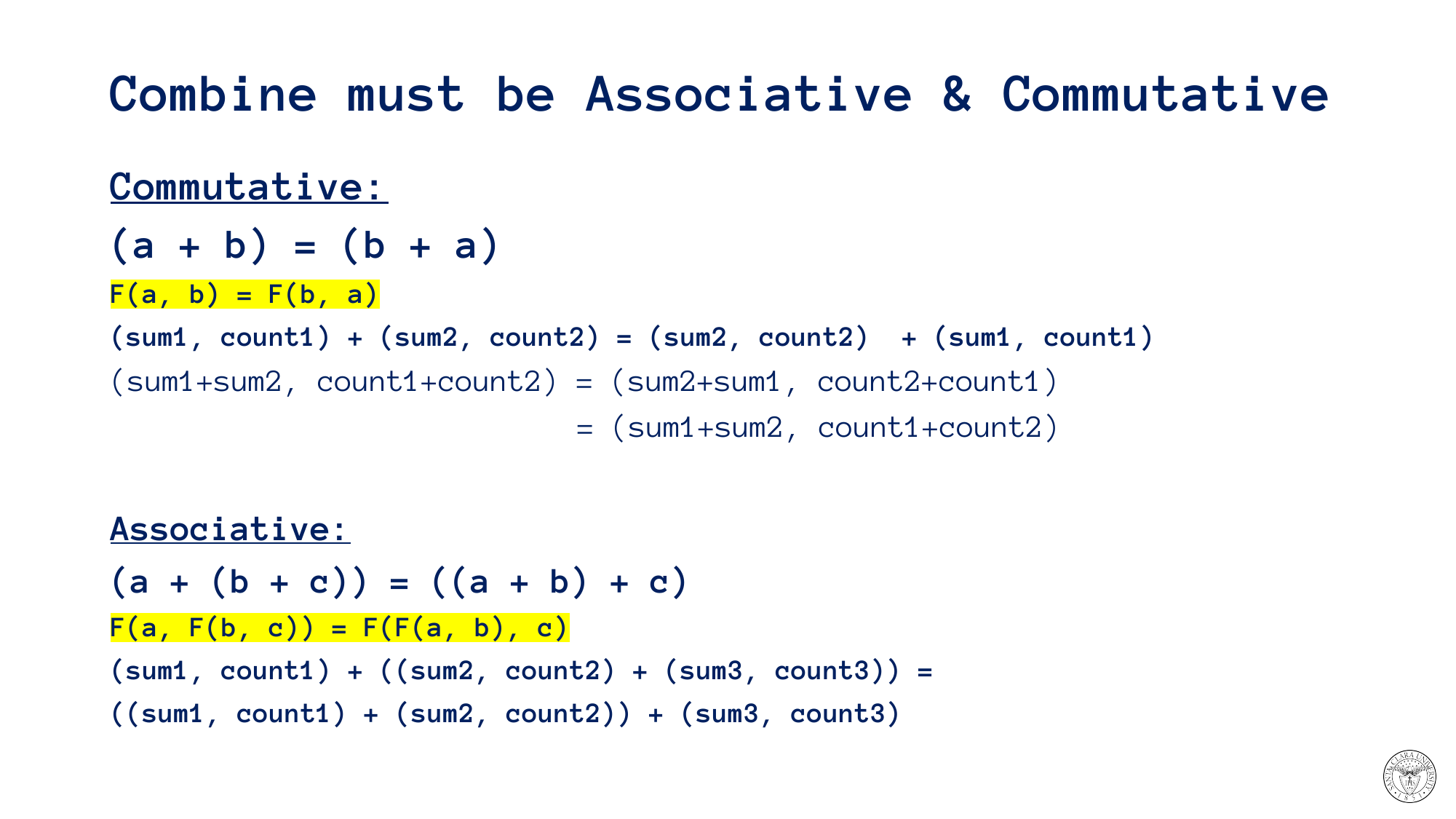

# Combine must be Associative & Commutative
Commutative:
(a + b) = (b + a)
F(a, b) = F(b, a)
(sum1, count1) + (sum2, count2) = (sum2, count2)  + (sum1, count1)
(sum1+sum2, count1+count2) = (sum2+sum1, count2+count1)
                           = (sum1+sum2, count1+count2)

Associative:
(a + (b + c)) = ((a + b) + c)
F(a, F(b, c)) = F(F(a, b), c)
(sum1, count1) + ((sum2, count2) + (sum3, count3)) =
((sum1, count1) + (sum2, count2)) + (sum3, count3)